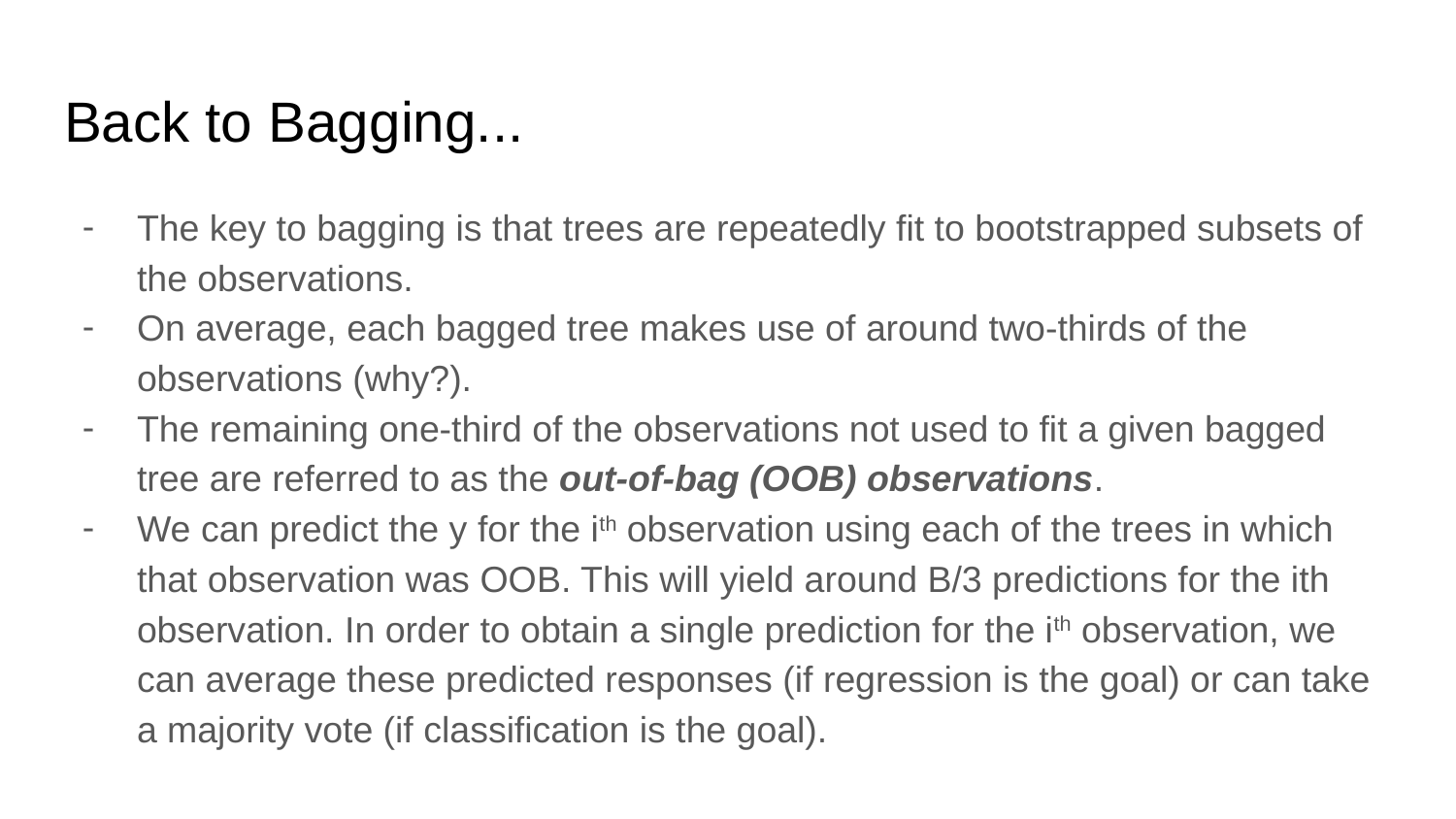

# Back to Bagging...
The key to bagging is that trees are repeatedly fit to bootstrapped subsets of the observations.
On average, each bagged tree makes use of around two-thirds of the observations (why?).
The remaining one-third of the observations not used to fit a given bagged tree are referred to as the out-of-bag (OOB) observations.
We can predict the y for the ith observation using each of the trees in which that observation was OOB. This will yield around B/3 predictions for the ith observation. In order to obtain a single prediction for the ith observation, we can average these predicted responses (if regression is the goal) or can take a majority vote (if classification is the goal).